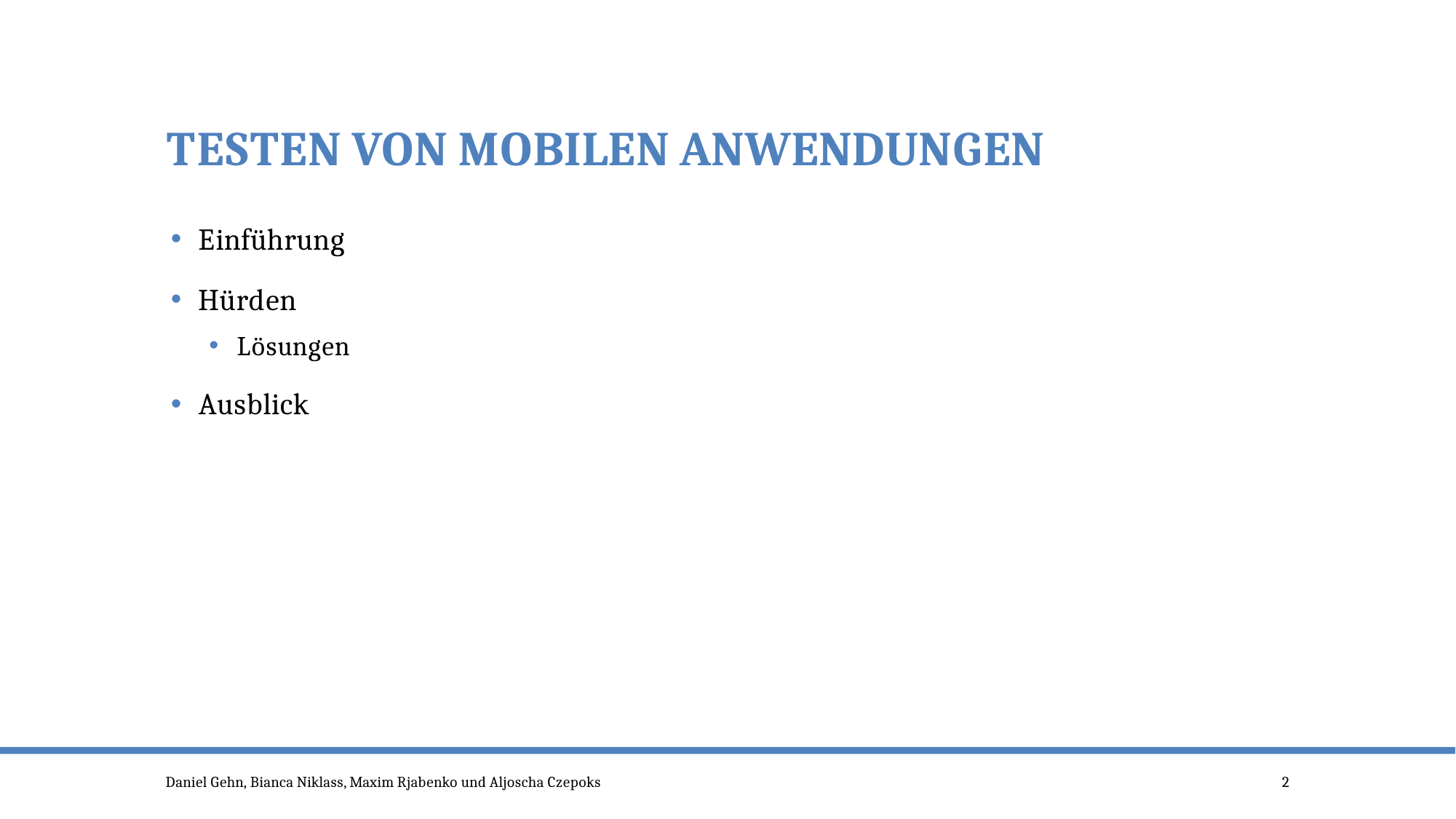

# Testen von Mobilen Anwendungen
Einführung
Hürden
Lösungen
Ausblick
Daniel Gehn, Bianca Niklass, Maxim Rjabenko und Aljoscha Czepoks
2